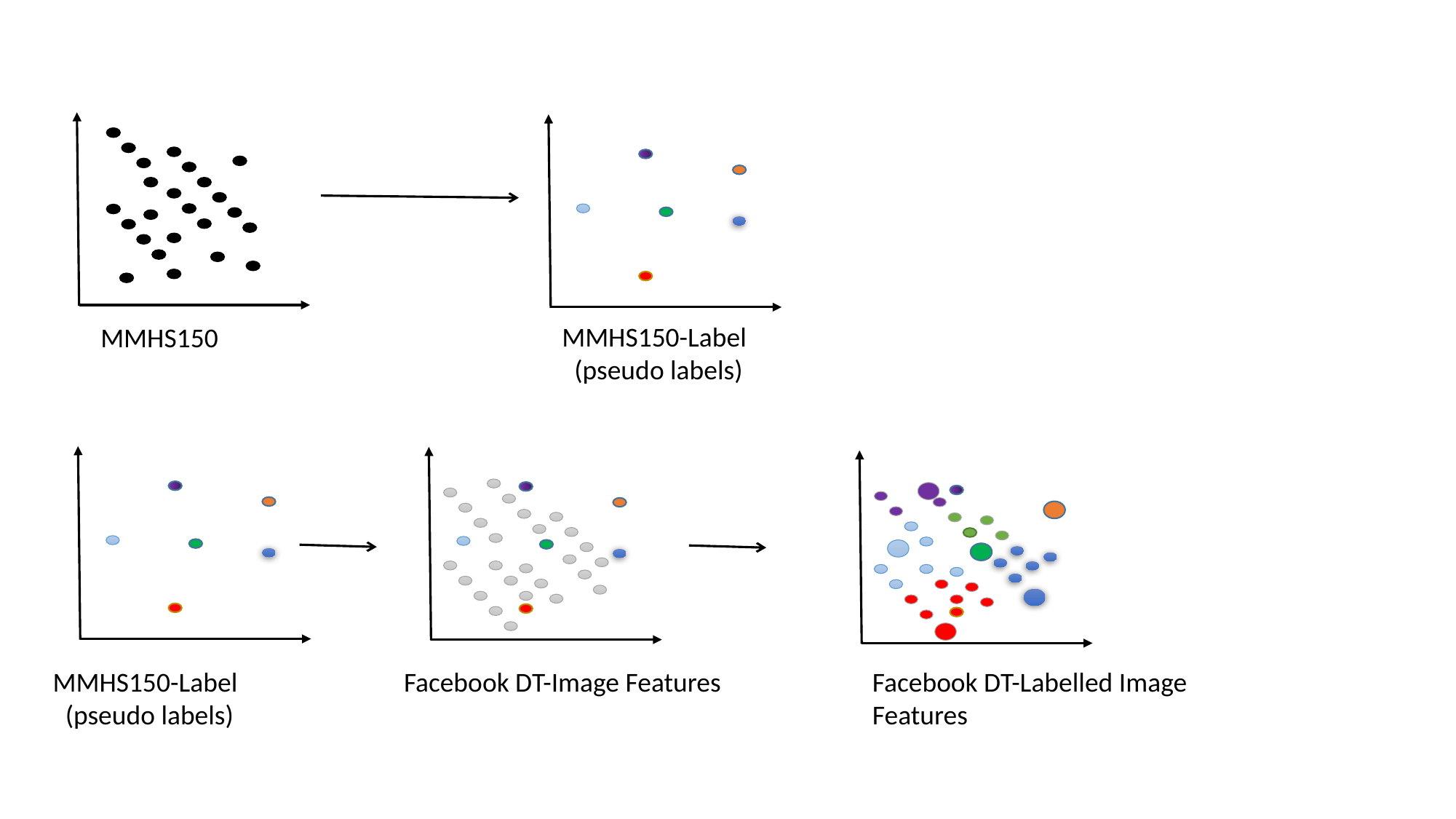

MMHS150-Label
  (pseudo labels)
MMHS150

MMHS150-Label
  (pseudo labels)
Facebook DT-Image Features
Facebook DT-Labelled Image Features